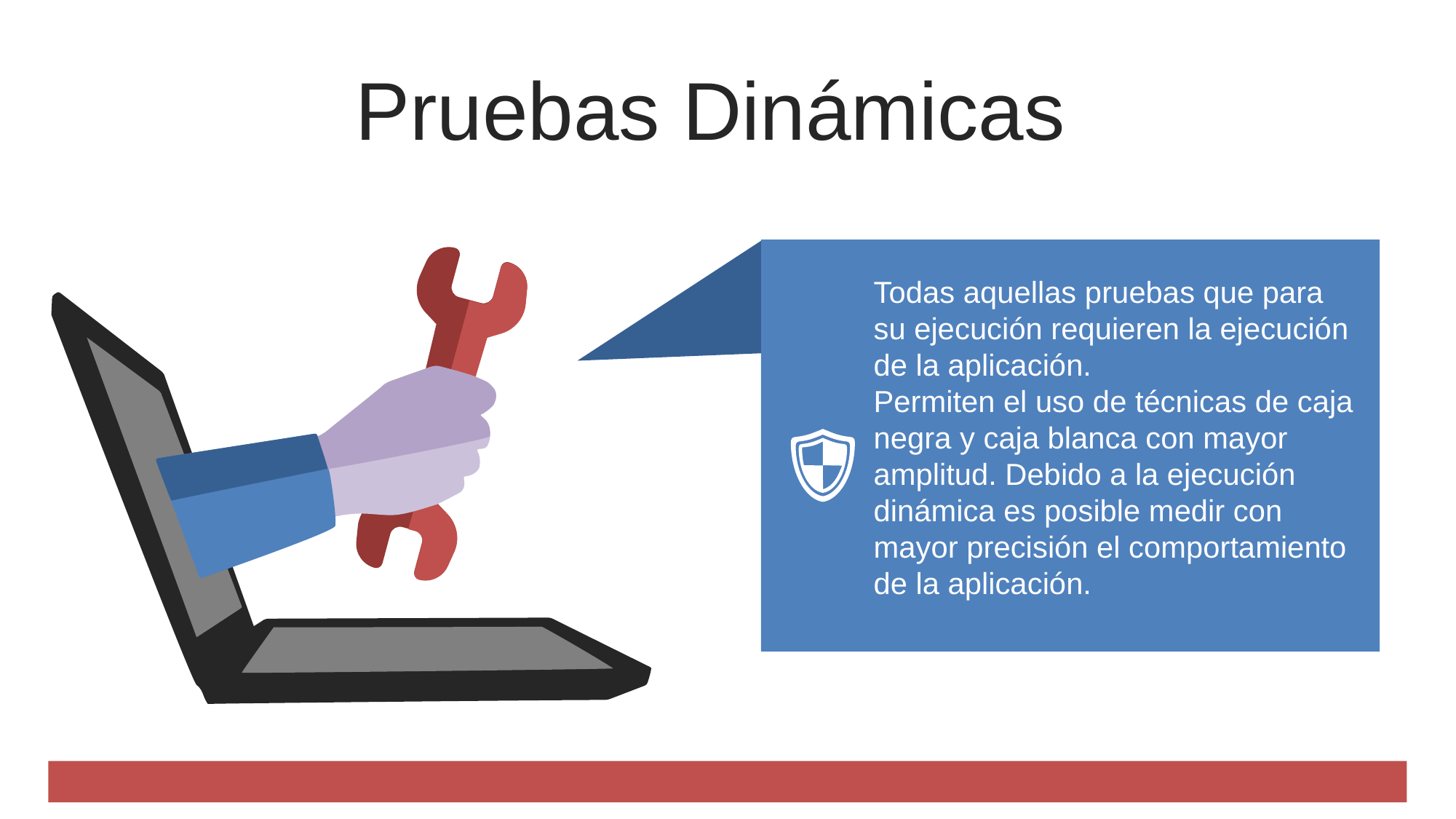

Pruebas Dinámicas

Todas aquellas pruebas que para su ejecución requieren la ejecución de la aplicación.
Permiten el uso de técnicas de caja negra y caja blanca con mayor amplitud. Debido a la ejecución dinámica es posible medir con mayor precisión el comportamiento de la aplicación.